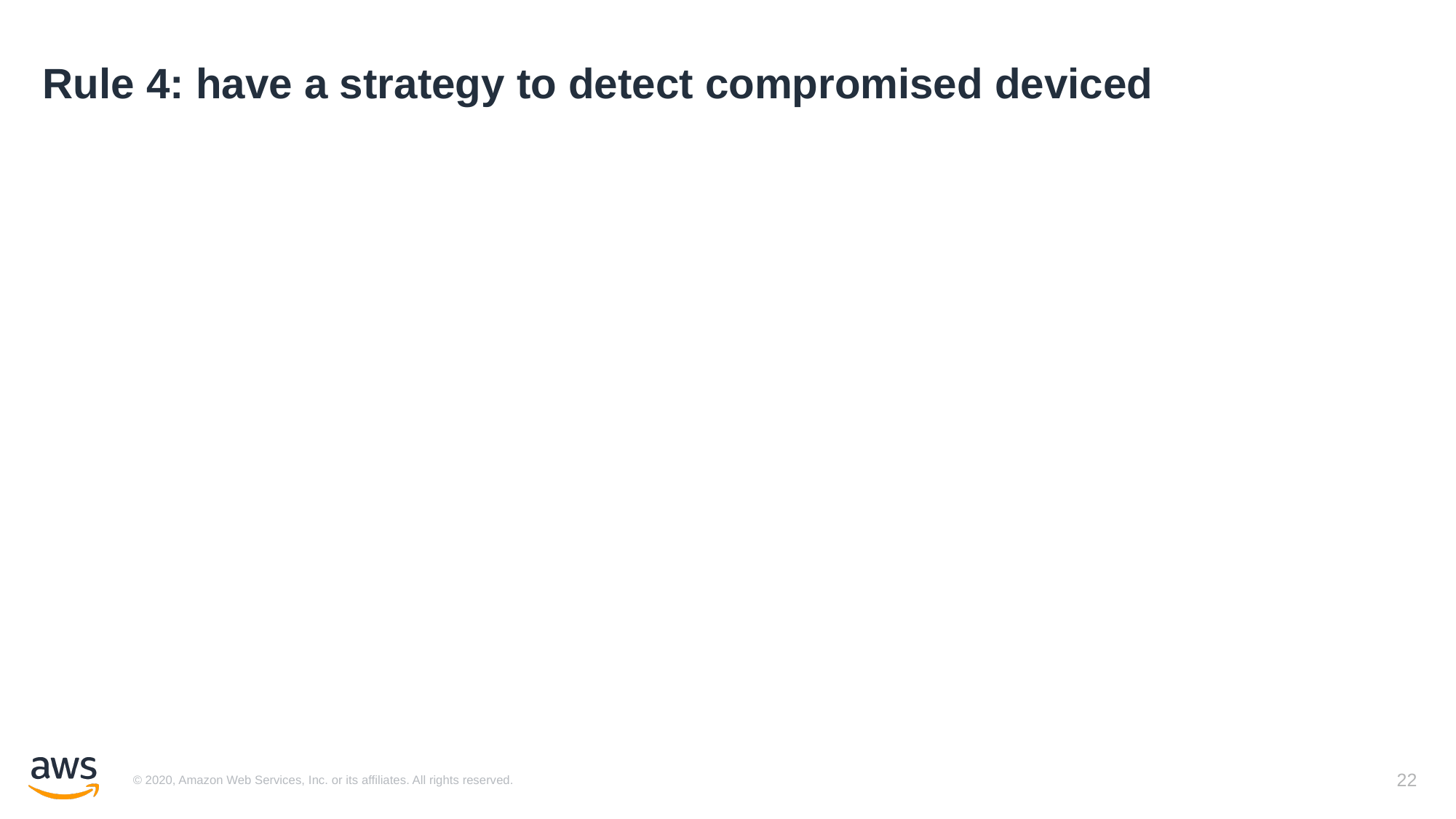

# Rule 4: have a strategy to detect compromised deviced
22